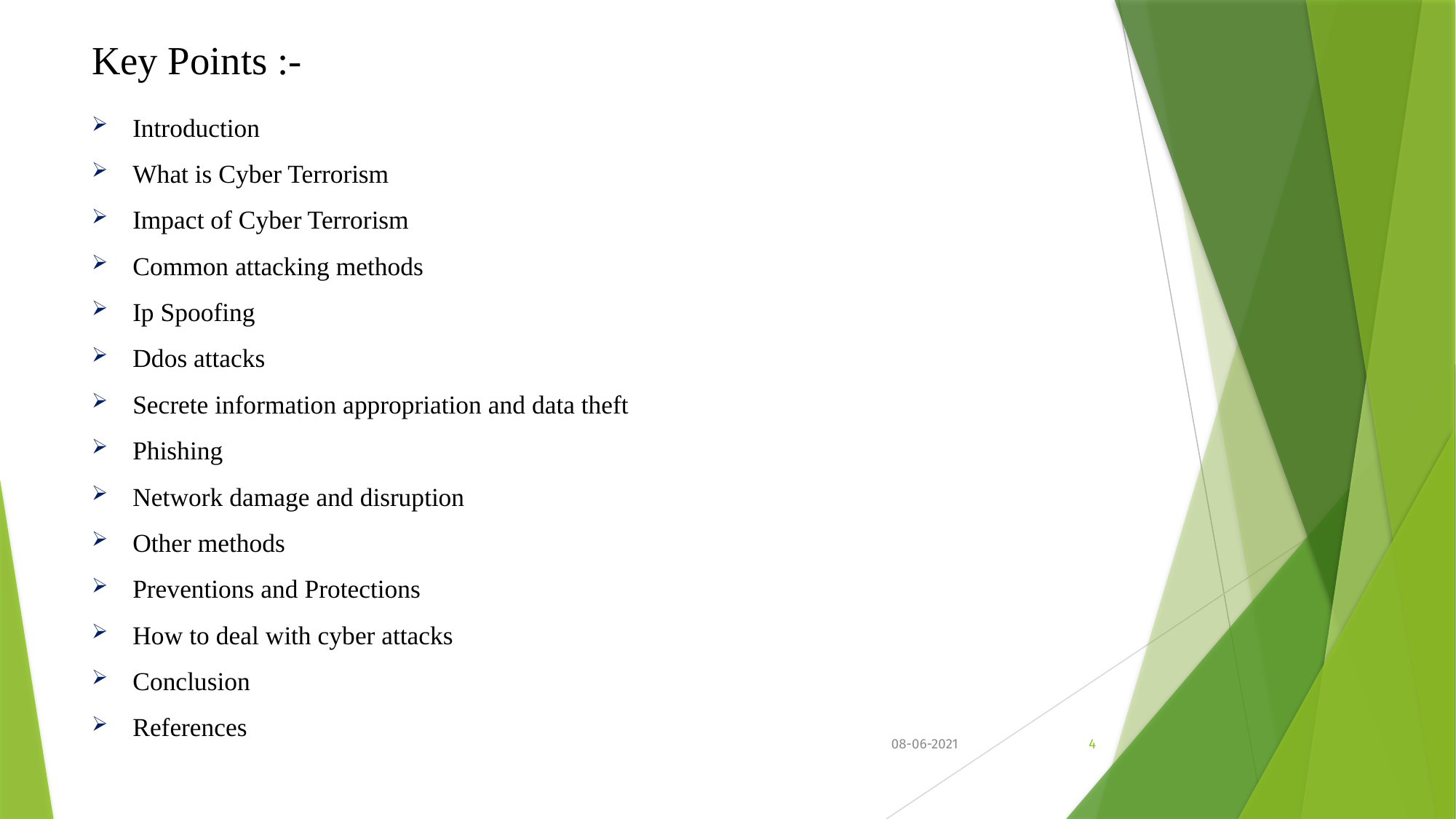

# Key Points :-
Introduction
What is Cyber Terrorism
Impact of Cyber Terrorism
Common attacking methods
Ip Spoofing
Ddos attacks
Secrete information appropriation and data theft
Phishing
Network damage and disruption
Other methods
Preventions and Protections
How to deal with cyber attacks
Conclusion
References
08-06-2021
4